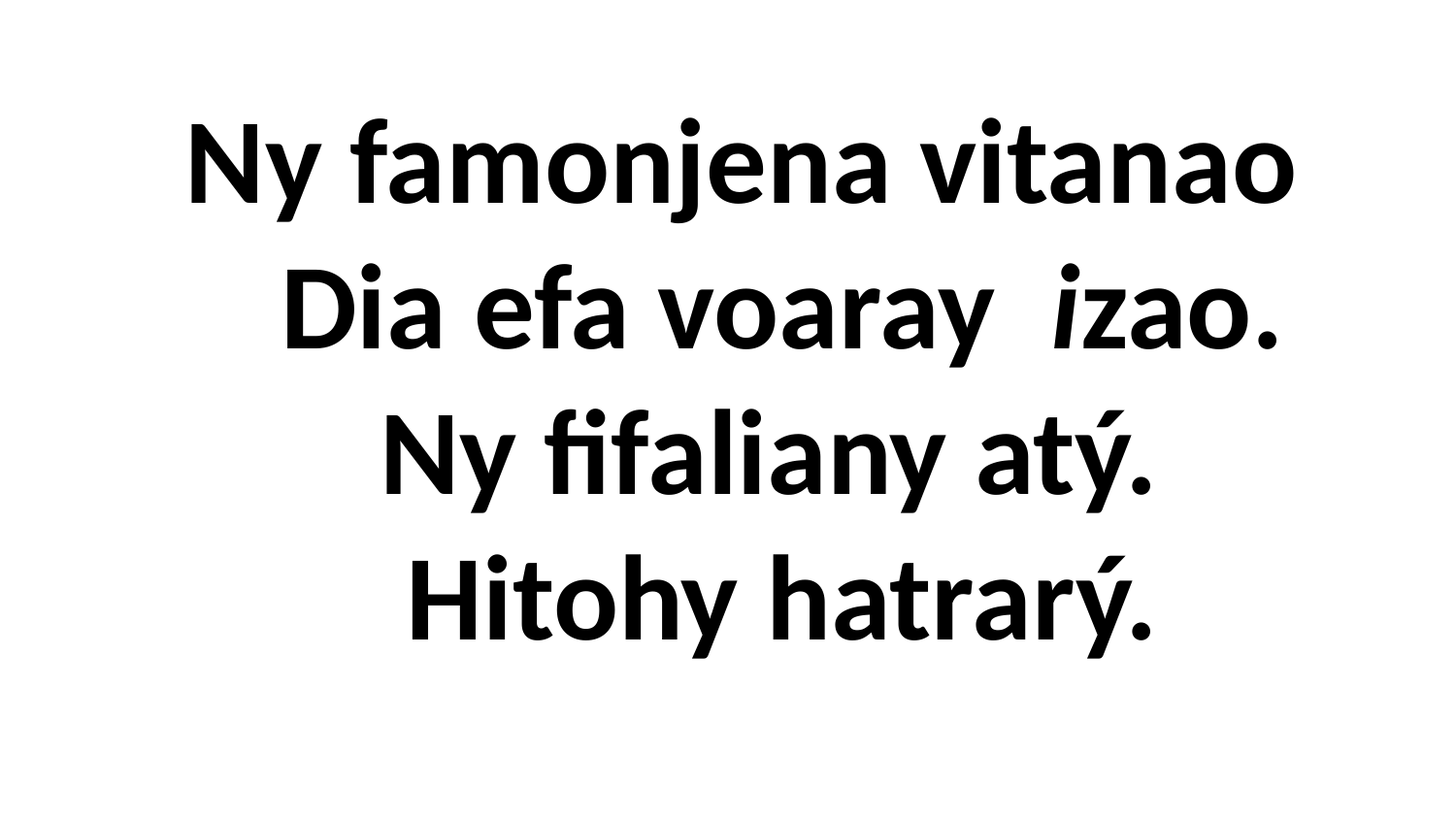

# Ny famonjena vitanao Dia efa voaray  izao. Ny fifaliany atý. Hitohy hatrarý.